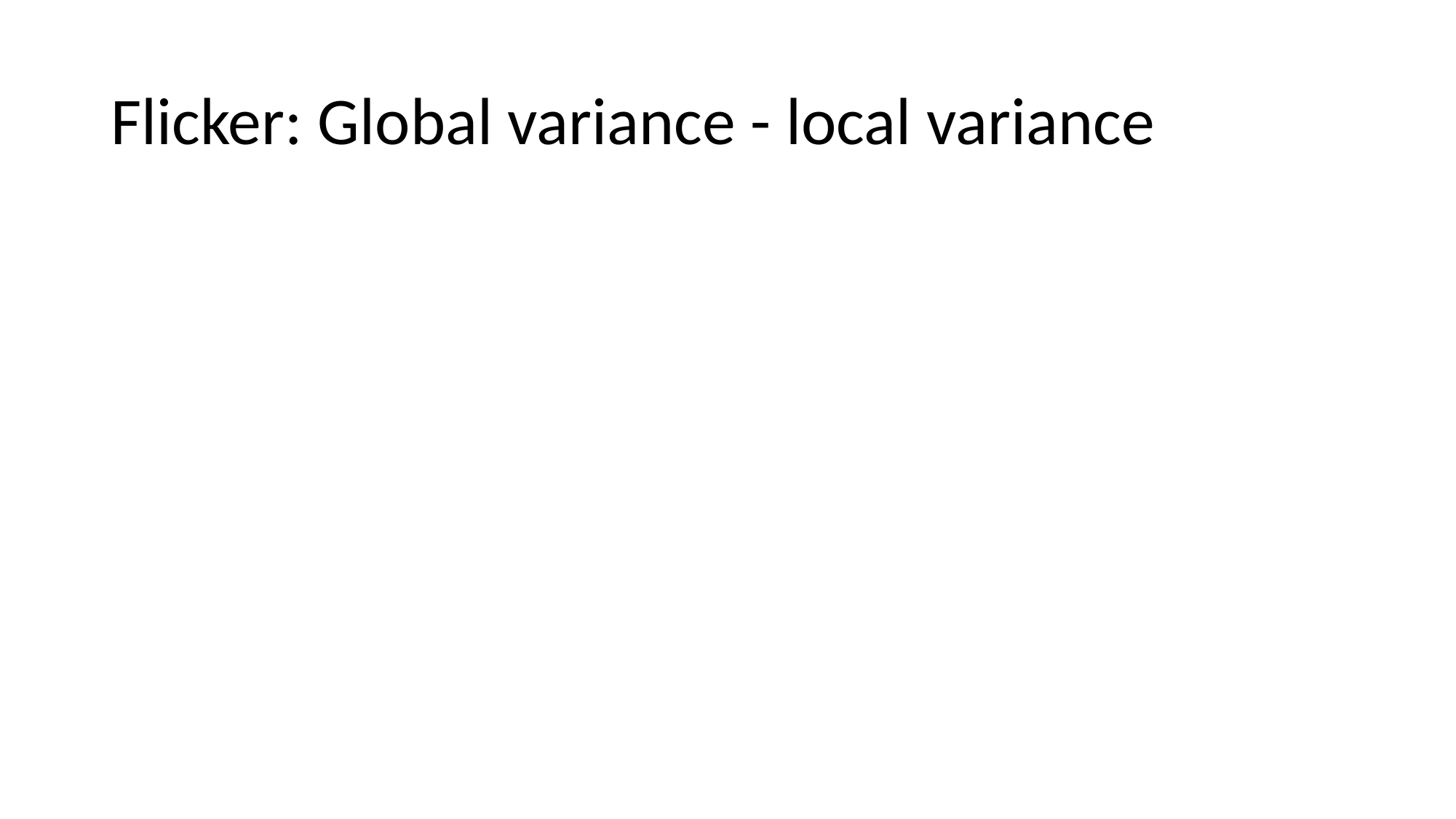

# Flicker: Global variance - local variance